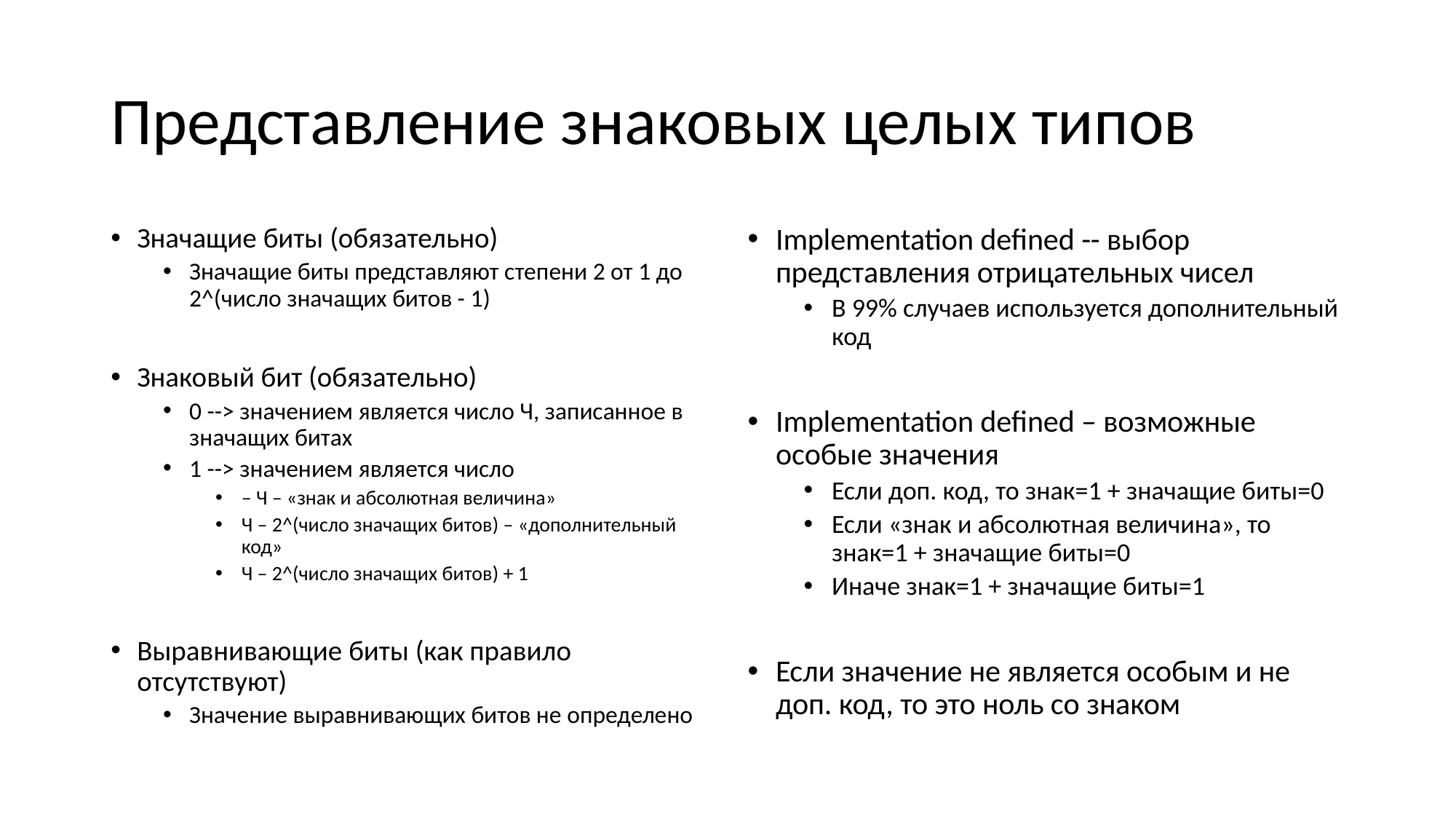

# Представление знаковых целых типов
Значащие биты (обязательно)
Значащие биты представляют степени 2 от 1 до 2^(число значащих битов - 1)

Знаковый бит (обязательно)
0 --> значением является число Ч, записанное в значащих битах
1 --> значением является число
– Ч – «знак и абсолютная величина»
Ч – 2^(число значащих битов) – «дополнительный код»
Ч – 2^(число значащих битов) + 1

Выравнивающие биты (как правило отсутствуют)
Значение выравнивающих битов не определено
Implementation defined -- выбор представления отрицательных чисел
В 99% случаев используется дополнительный код

Implementation defined – возможные особые значения
Если доп. код, то знак=1 + значащие биты=0
Если «знак и абсолютная величина», то знак=1 + значащие биты=0
Иначе знак=1 + значащие биты=1

Если значение не является особым и не доп. код, то это ноль со знаком